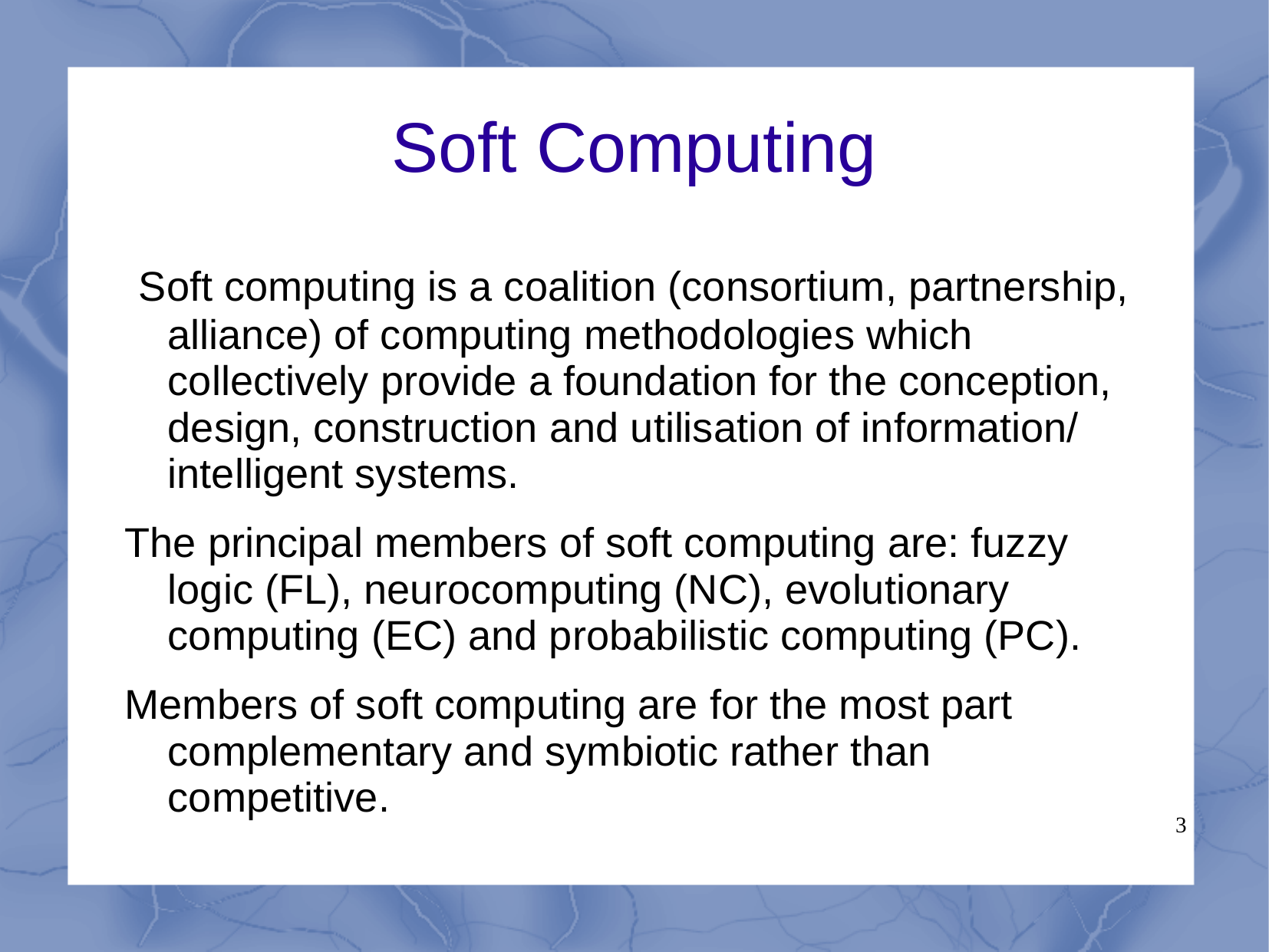

# Soft Computing
 Soft computing is a coalition (consortium, partnership, alliance) of computing methodologies which collectively provide a foundation for the conception, design, construction and utilisation of information/ intelligent systems.
The principal members of soft computing are: fuzzy logic (FL), neurocomputing (NC), evolutionary computing (EC) and probabilistic computing (PC).
Members of soft computing are for the most part complementary and symbiotic rather than competitive.
3